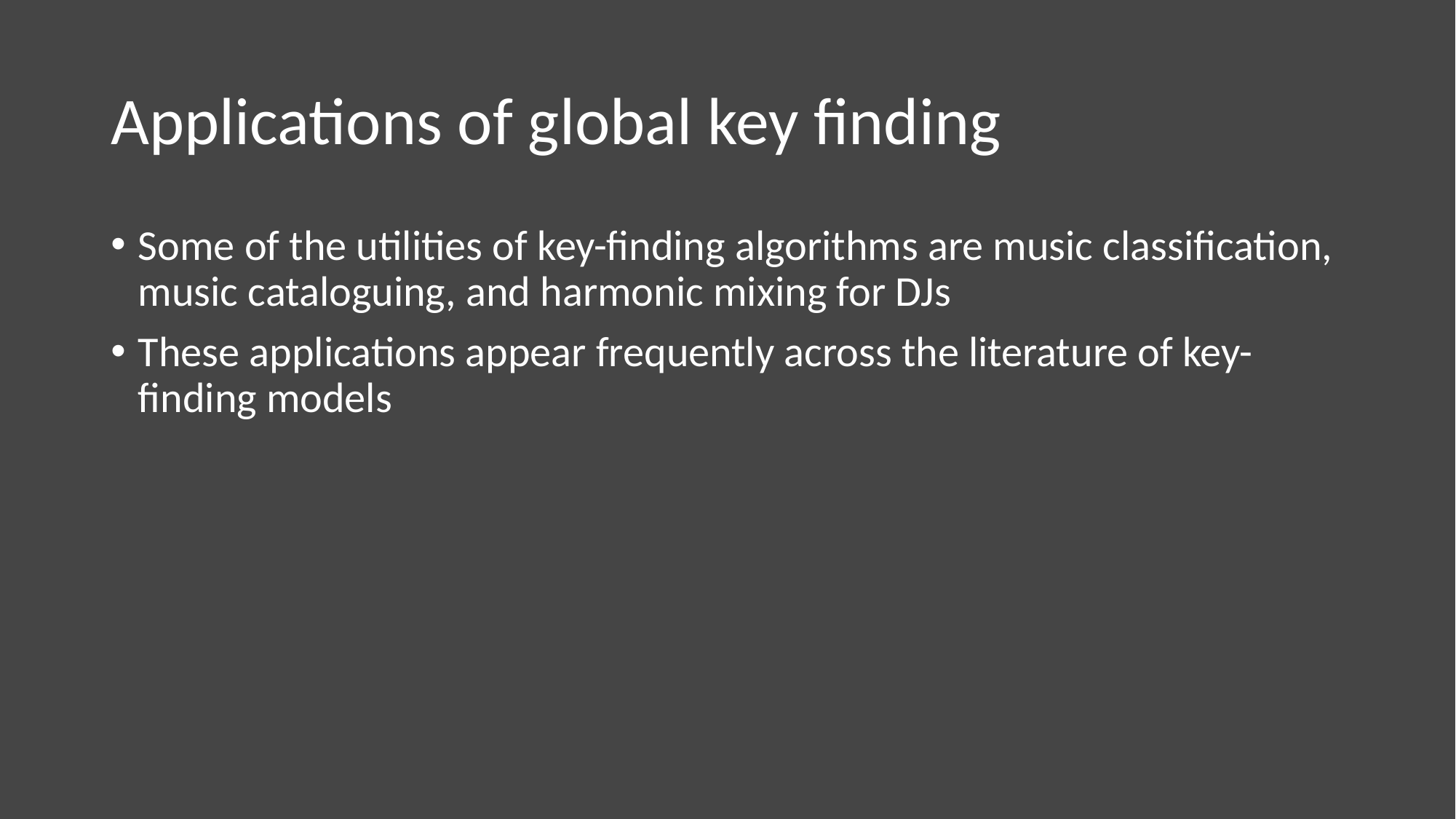

# Applications of global key finding
Some of the utilities of key-finding algorithms are music classification, music cataloguing, and harmonic mixing for DJs
These applications appear frequently across the literature of key-finding models